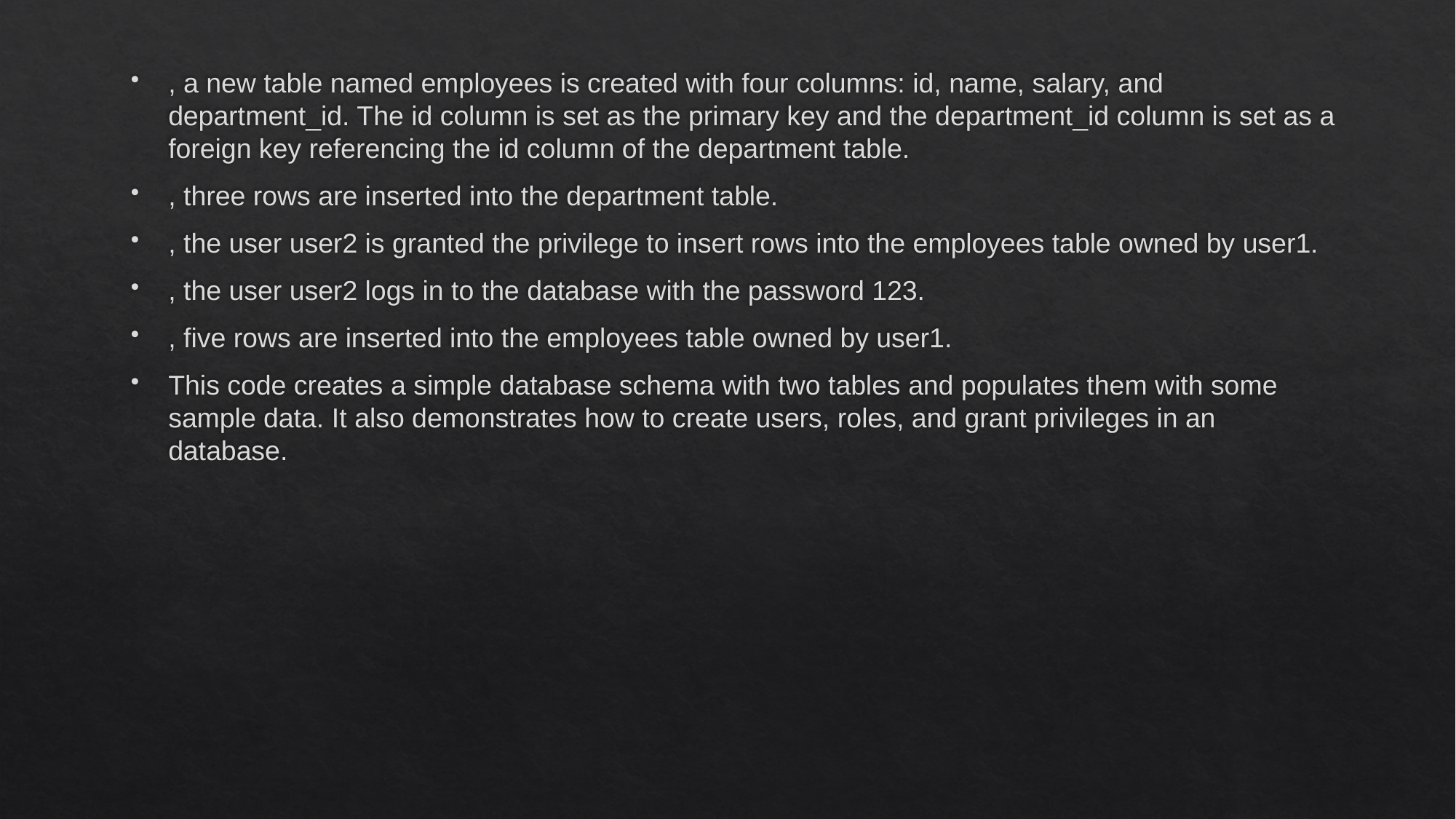

, a new table named employees is created with four columns: id, name, salary, and department_id. The id column is set as the primary key and the department_id column is set as a foreign key referencing the id column of the department table.
, three rows are inserted into the department table.
, the user user2 is granted the privilege to insert rows into the employees table owned by user1.
, the user user2 logs in to the database with the password 123.
, five rows are inserted into the employees table owned by user1.
This code creates a simple database schema with two tables and populates them with some sample data. It also demonstrates how to create users, roles, and grant privileges in an  database.

#